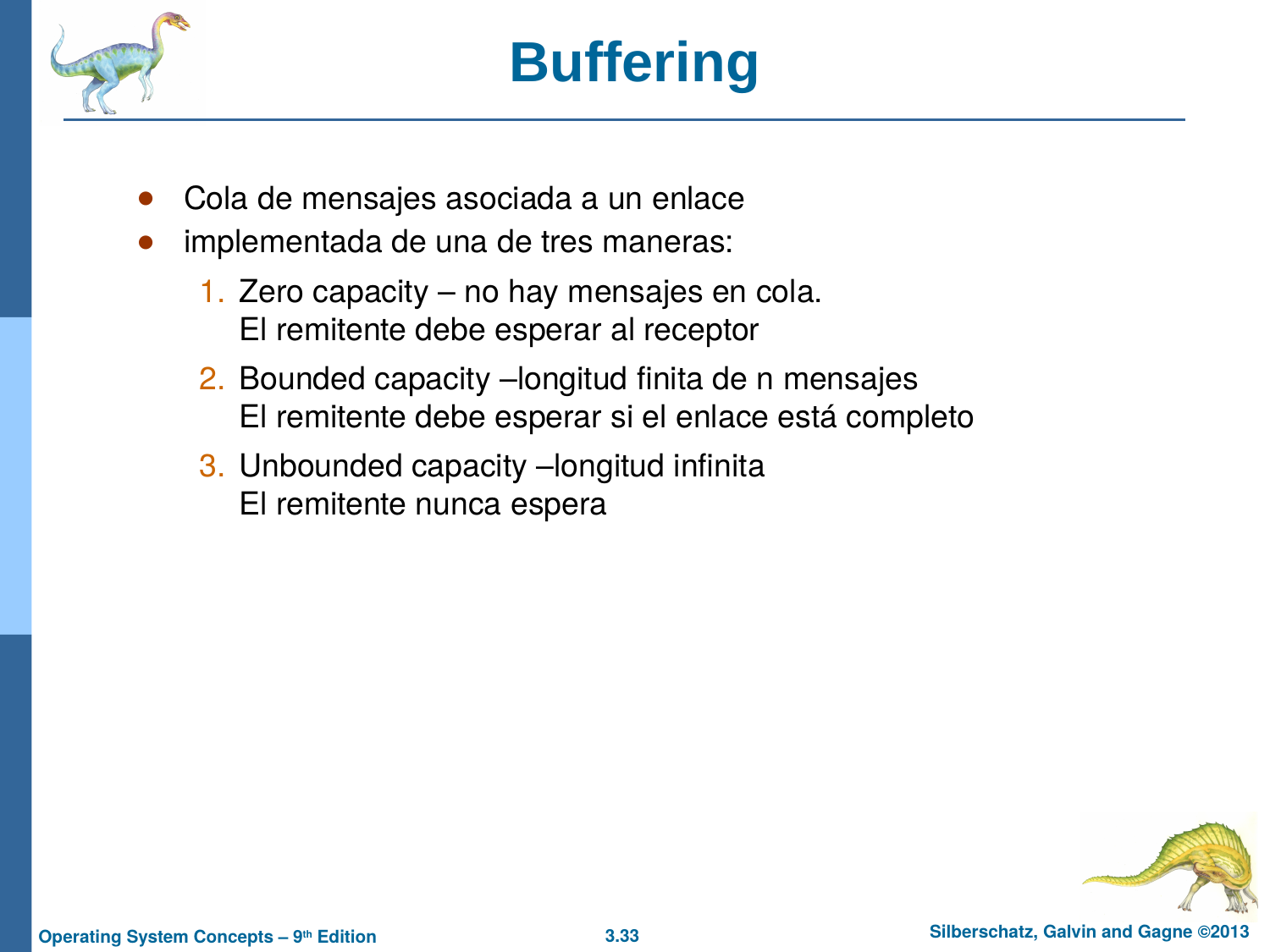

# Buffering
Cola de mensajes asociada a un enlace
implementada de una de tres maneras:
1.	Zero capacity – no hay mensajes en cola.
El remitente debe esperar al receptor
2.	Bounded capacity –longitud finita de n mensajes
El remitente debe esperar si el enlace está completo
3.	Unbounded capacity –longitud infinita
El remitente nunca espera